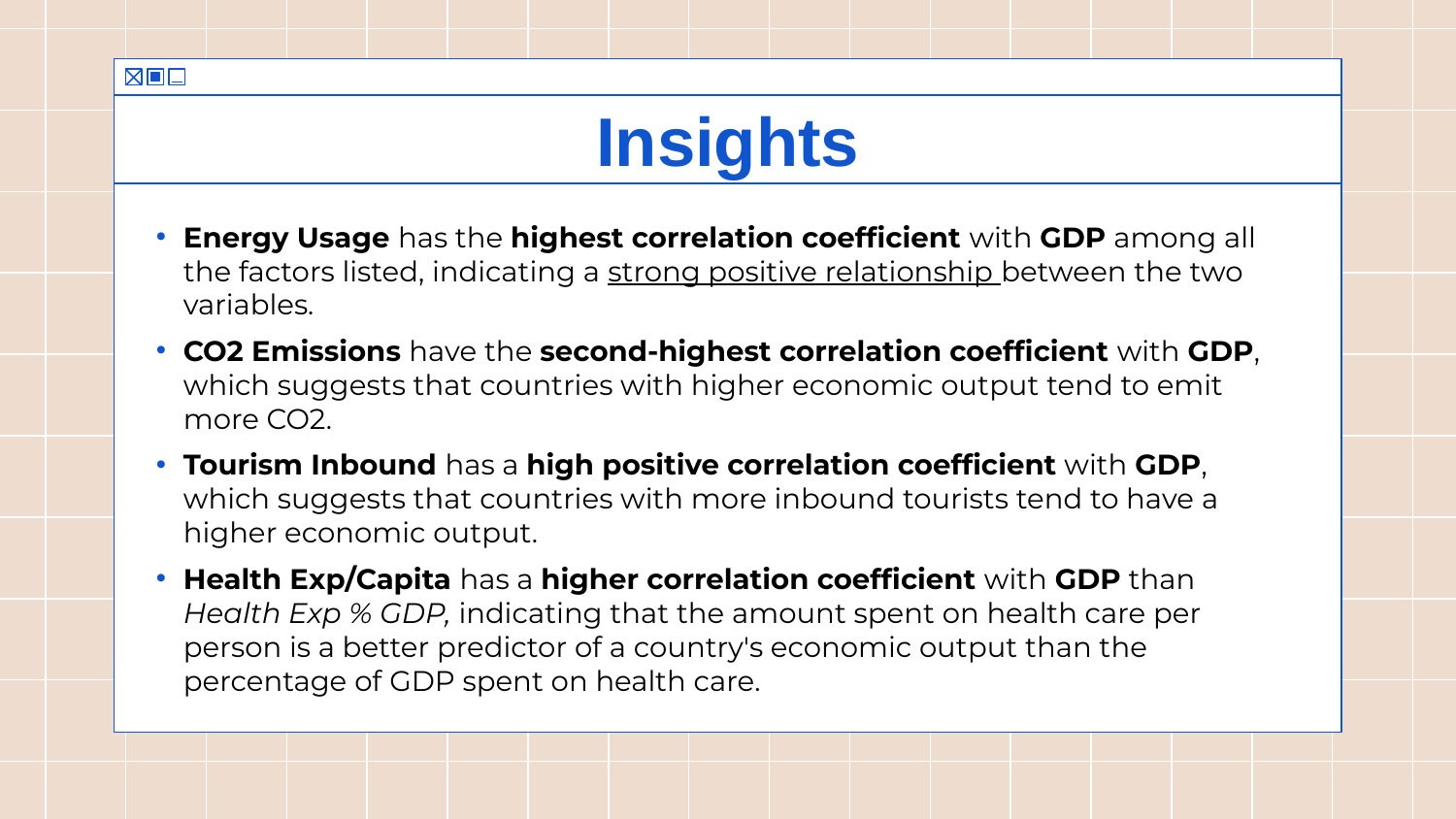

# Insights
Energy Usage has the highest correlation coefficient with GDP among all the factors listed, indicating a strong positive relationship between the two variables.
CO2 Emissions have the second-highest correlation coefficient with GDP, which suggests that countries with higher economic output tend to emit more CO2.
Tourism Inbound has a high positive correlation coefficient with GDP, which suggests that countries with more inbound tourists tend to have a higher economic output.
Health Exp/Capita has a higher correlation coefficient with GDP than Health Exp % GDP, indicating that the amount spent on health care per person is a better predictor of a country's economic output than the percentage of GDP spent on health care.